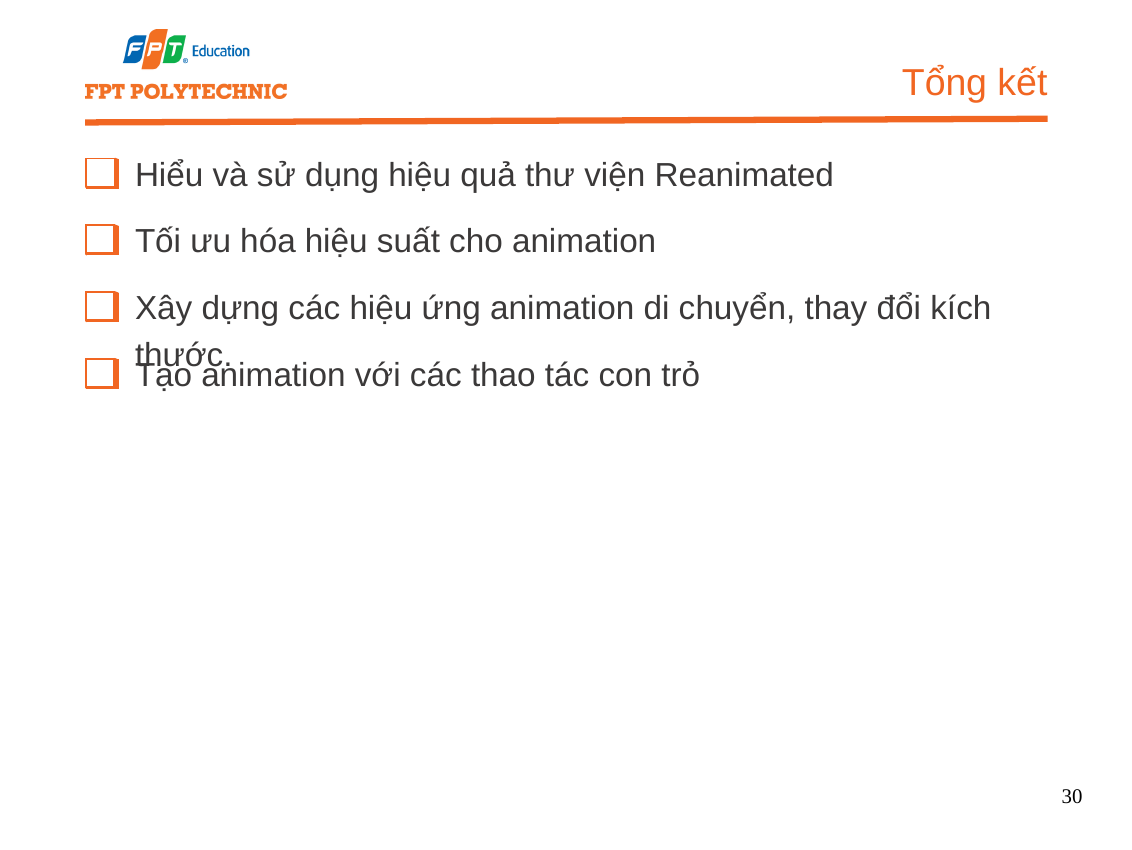

Tổng kết

Hiểu và sử dụng hiệu quả thư viện Reanimated

Tối ưu hóa hiệu suất cho animation

Xây dựng các hiệu ứng animation di chuyển, thay đổi kích thước.

Tạo animation với các thao tác con trỏ

30